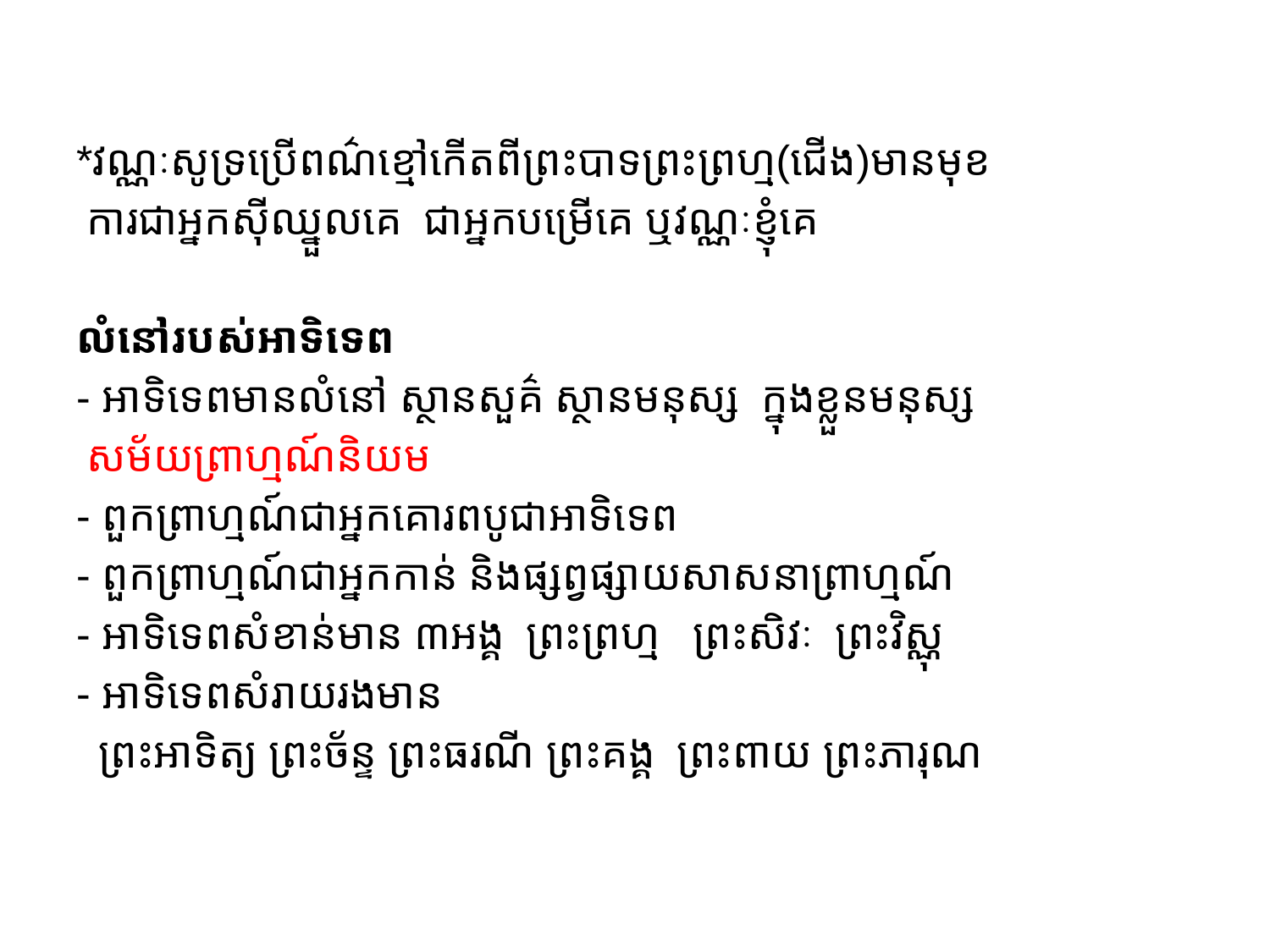

#
*វណ្ណៈសូទ្រ​ប្រើពណ៌ខ្មៅកើតពីព្រះបាទព្រះព្រហ្ម(ជើង)មានមុខ
 ការជាអ្នកស៊ីឈ្នួលគេ  ជាអ្នកបម្រើគេ ឬវណ្ណៈខ្ញុំគេ

លំនៅរបស់អាទិទេព
- អាទិទេពមានលំនៅ ស្ថានសួគ៌ ស្ថានមនុស្ស  ក្នុងខ្លួនមនុស្ស
 សម័យព្រាហ្មណ៍និយម
- ពួកព្រាហ្មណ៍ជាអ្នកគោរពបូជាអាទិទេព
- ពួកព្រាហ្មណ៍ជាអ្នកកាន់ និងផ្សព្វផ្សាយសាសនាព្រាហ្មណ៍
- អាទិទេពសំខាន់មាន ៣អង្គ  ព្រះព្រហ្ម   ព្រះសិវៈ  ព្រះវិស្ណុ
- អាទិទេពសំរាយរងមាន
  ព្រះអាទិត្យ ព្រះច័ន្ទ ព្រះធរណី ព្រះគង្គ  ព្រះពាយ ព្រះភារុណ